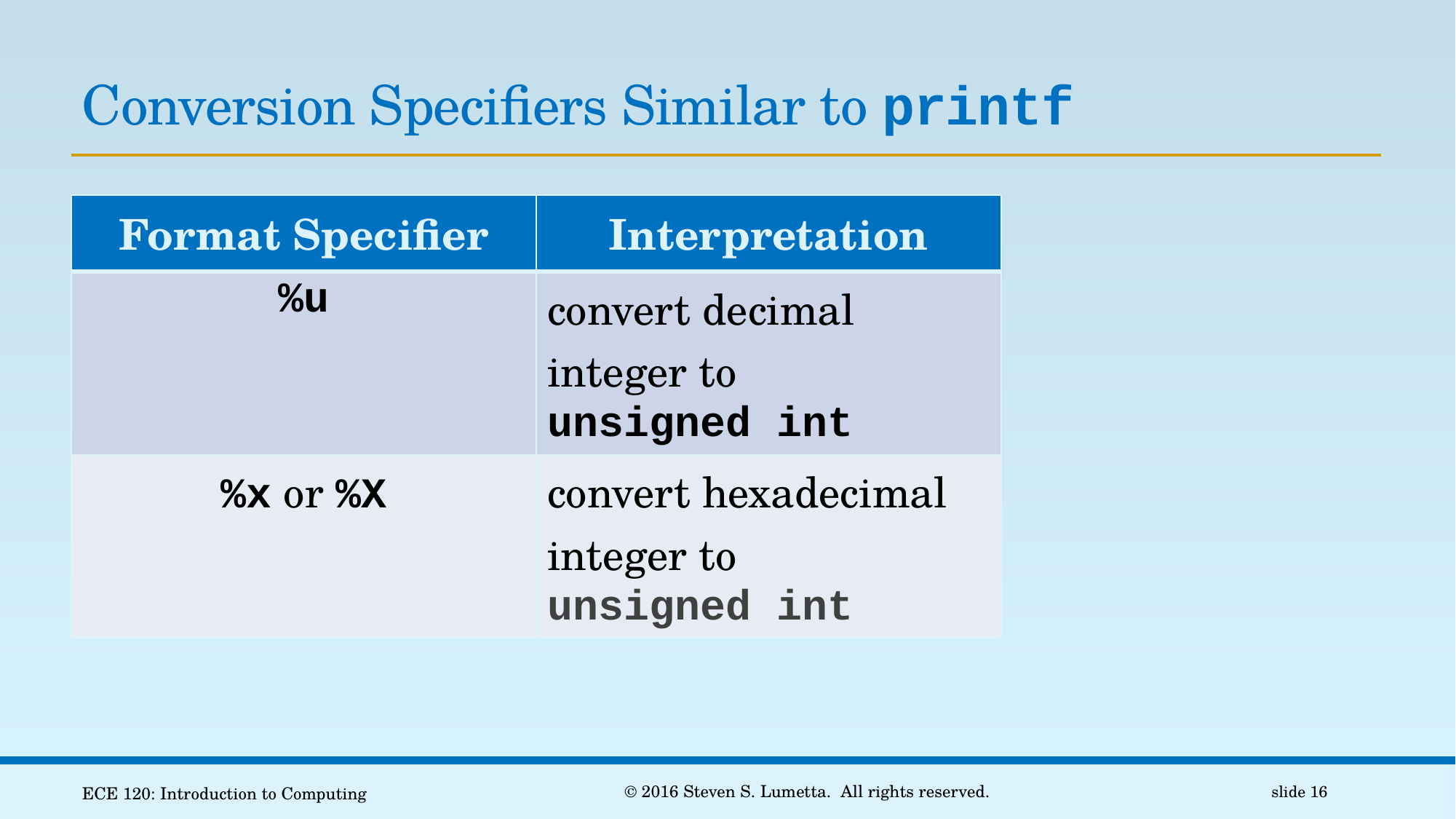

# Conversion Specifiers Similar to printf

| Format Specifier | Interpretation |
| --- | --- |
| %u | convert decimal integer to unsigned int |
| %x or %X | convert hexadecimal integer to unsigned int |
ECE 120: Introduction to Computing
© 2016 Steven S. Lumetta.  All rights reserved.
slide 16